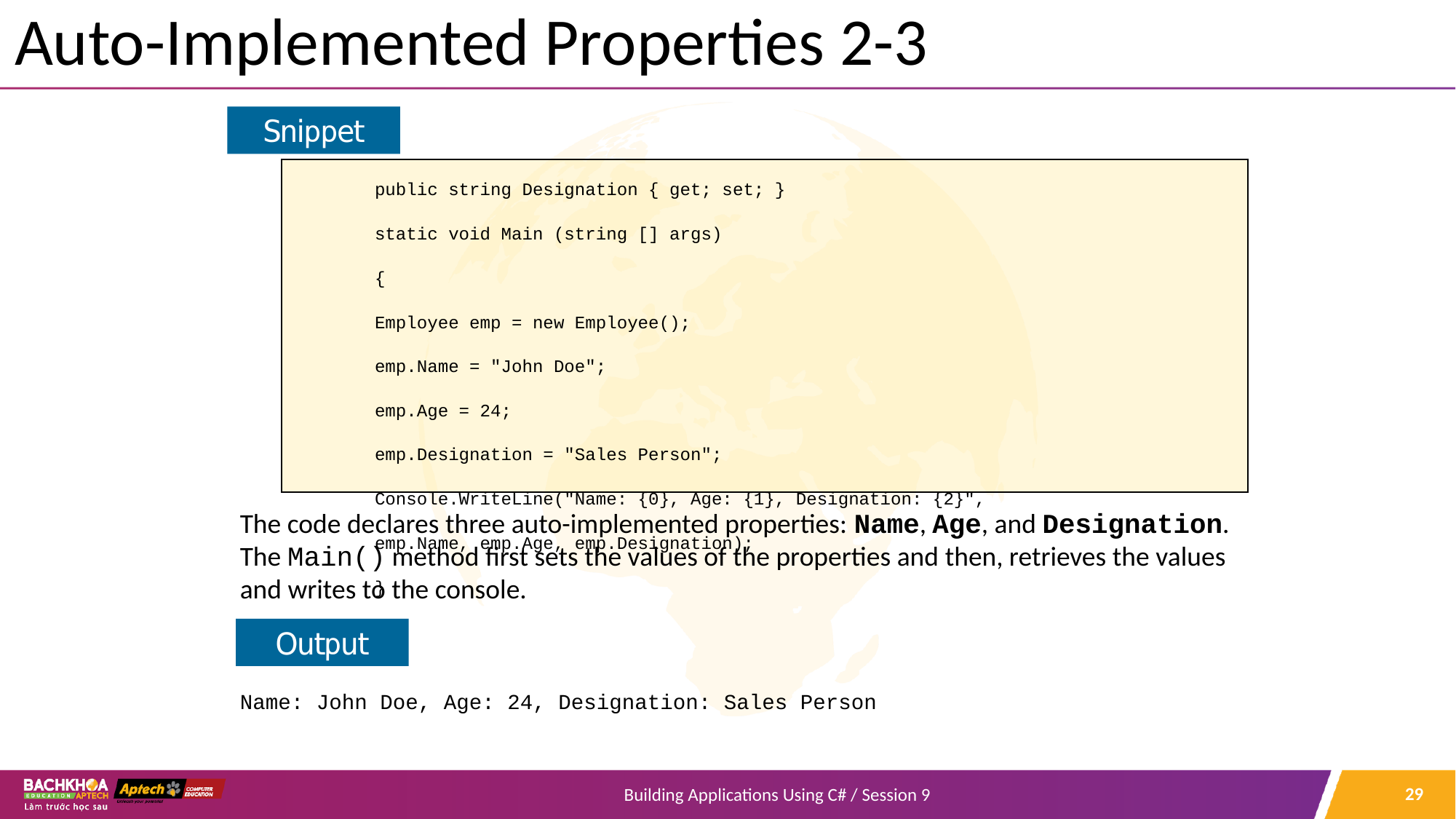

# Auto-Implemented Properties 2-3

Snippet
public string Designation { get; set; }
static void Main (string [] args)
{
Employee emp = new Employee();
emp.Name = "John Doe";
emp.Age = 24;
emp.Designation = "Sales Person";
Console.WriteLine("Name: {0}, Age: {1}, Designation: {2}",
emp.Name, emp.Age, emp.Designation);
}
}
The code declares three auto-implemented properties: Name, Age, and Designation. The Main() method first sets the values of the properties and then, retrieves the values and writes to the console.

Name: John Doe, Age: 24, Designation: Sales Person
Output
29
Building Applications Using C# / Session 9